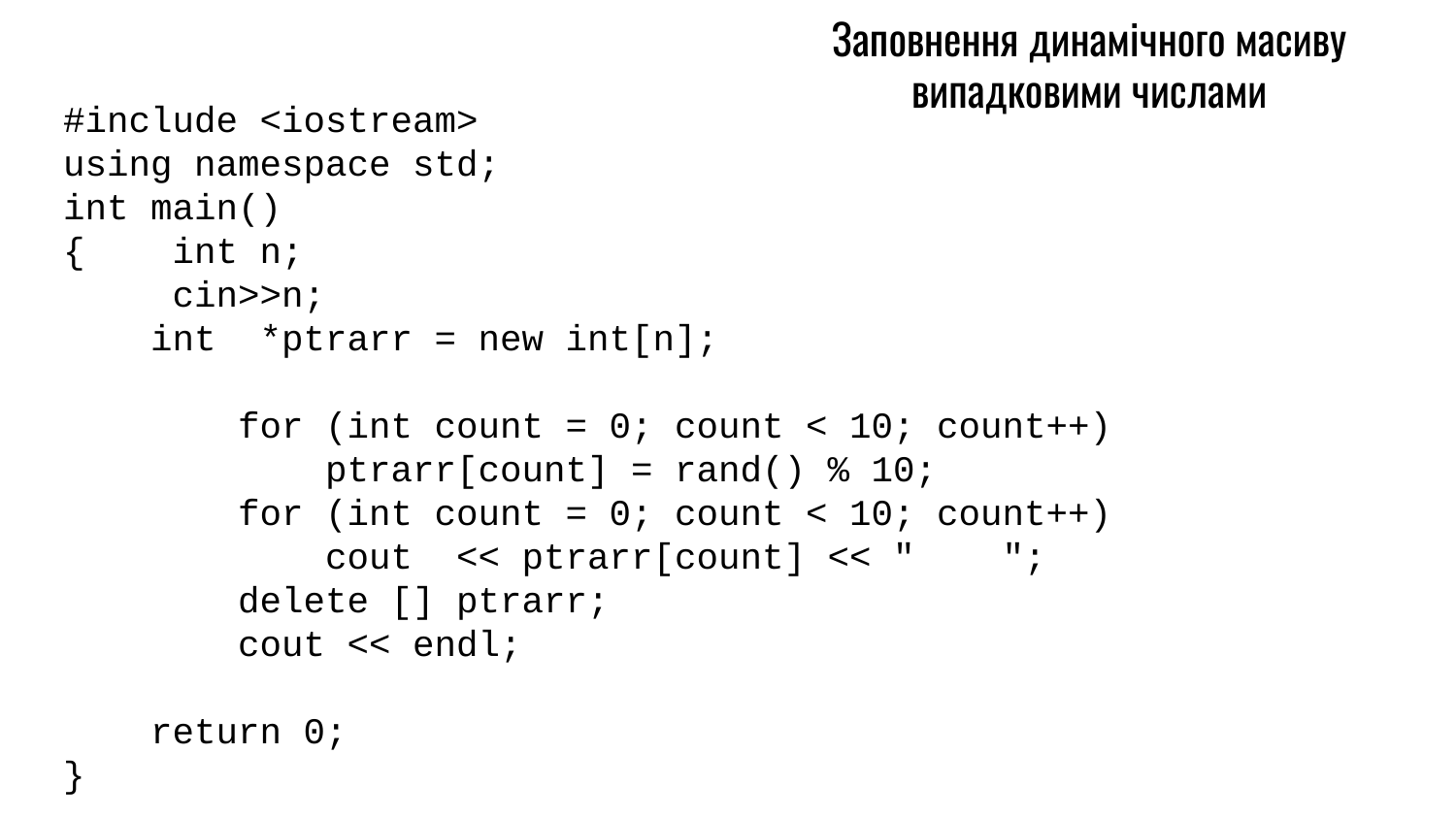

Заповнення динамічного масиву випадковими числами
#include <iostream>
using namespace std;
int main()
{    int n;
     cin>>n;
    int  *ptrarr = new int[n];

        for (int count = 0; count < 10; count++)
            ptrarr[count] = rand() % 10;
        for (int count = 0; count < 10; count++)
            cout  << ptrarr[count] << "    ";
        delete [] ptrarr;
        cout << endl;

    return 0;
}